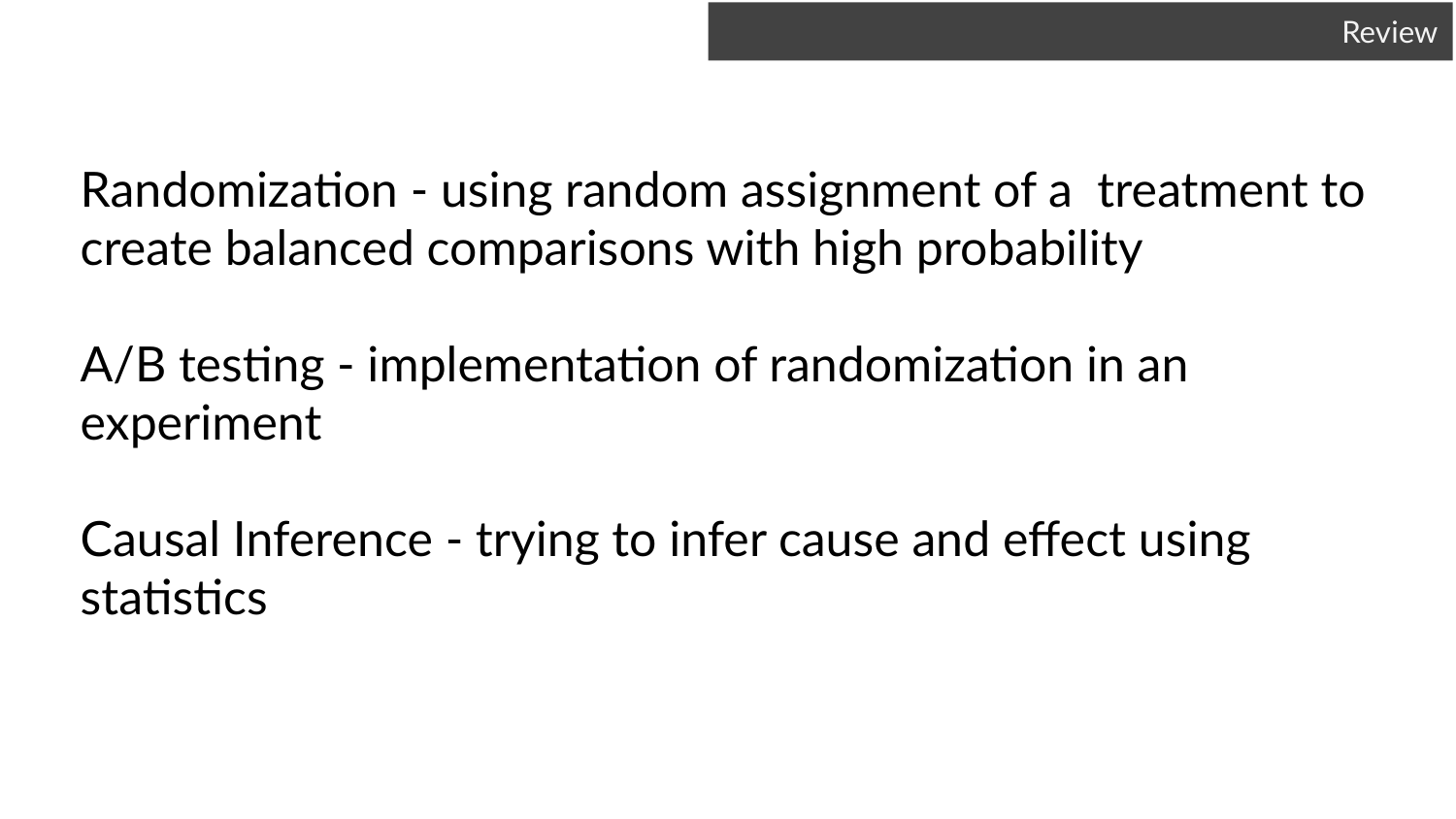

# Review
Randomization - using random assignment of a  treatment to create balanced comparisons with high probability

A/B testing - implementation of randomization in an experiment

Causal Inference - trying to infer cause and effect using statistics